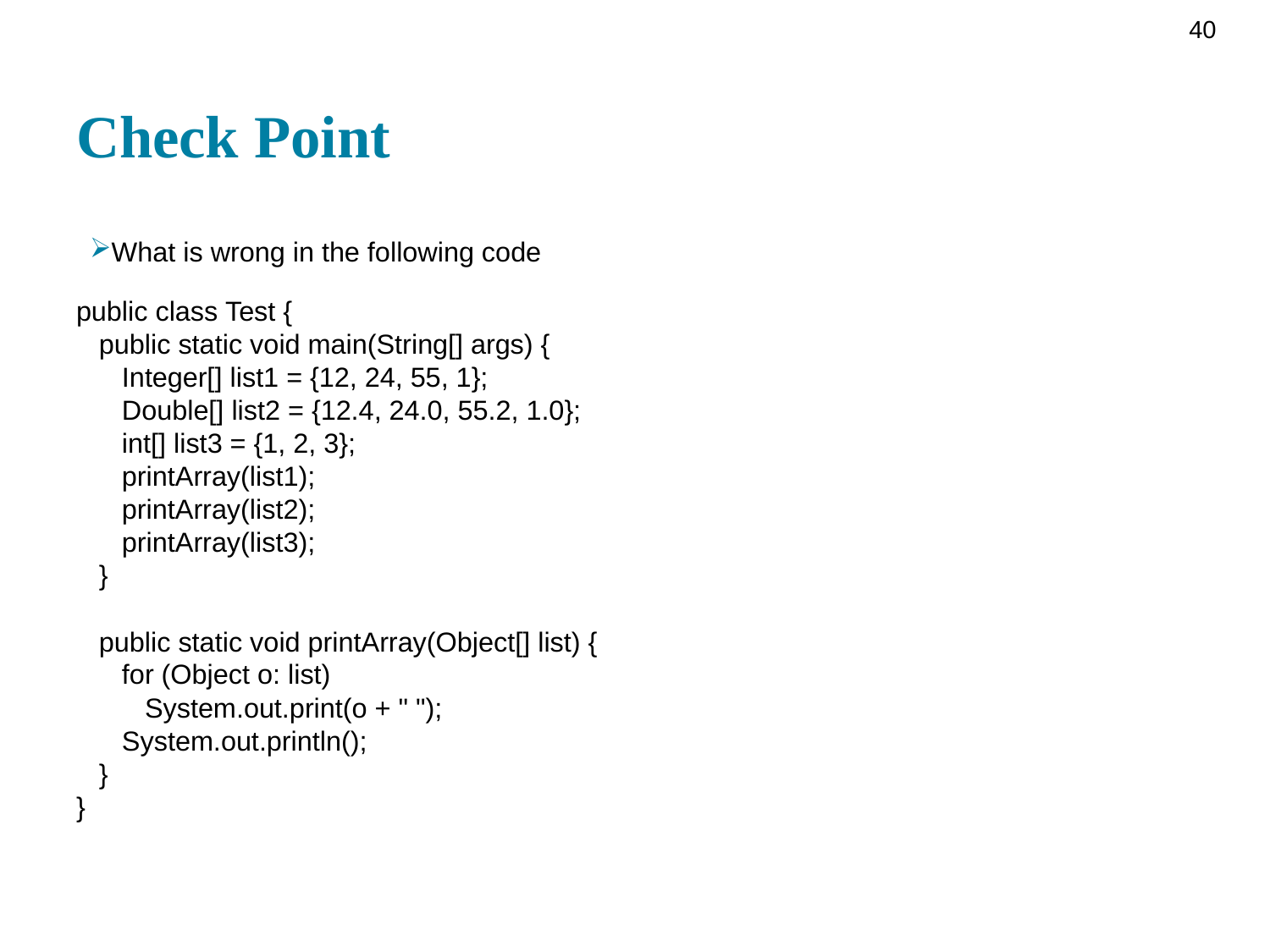

40
# Check Point
What is wrong in the following code
public class Test {
   public static void main(String[] args) {
      Integer[] list1 = {12, 24, 55, 1};
      Double[] list2 = {12.4, 24.0, 55.2, 1.0};
      int[] list3 = {1, 2, 3};
      printArray(list1);
      printArray(list2);
      printArray(list3);
   }
   public static void printArray(Object[] list) {
      for (Object o: list)
         System.out.print(o + " ");
      System.out.println();
   }
}